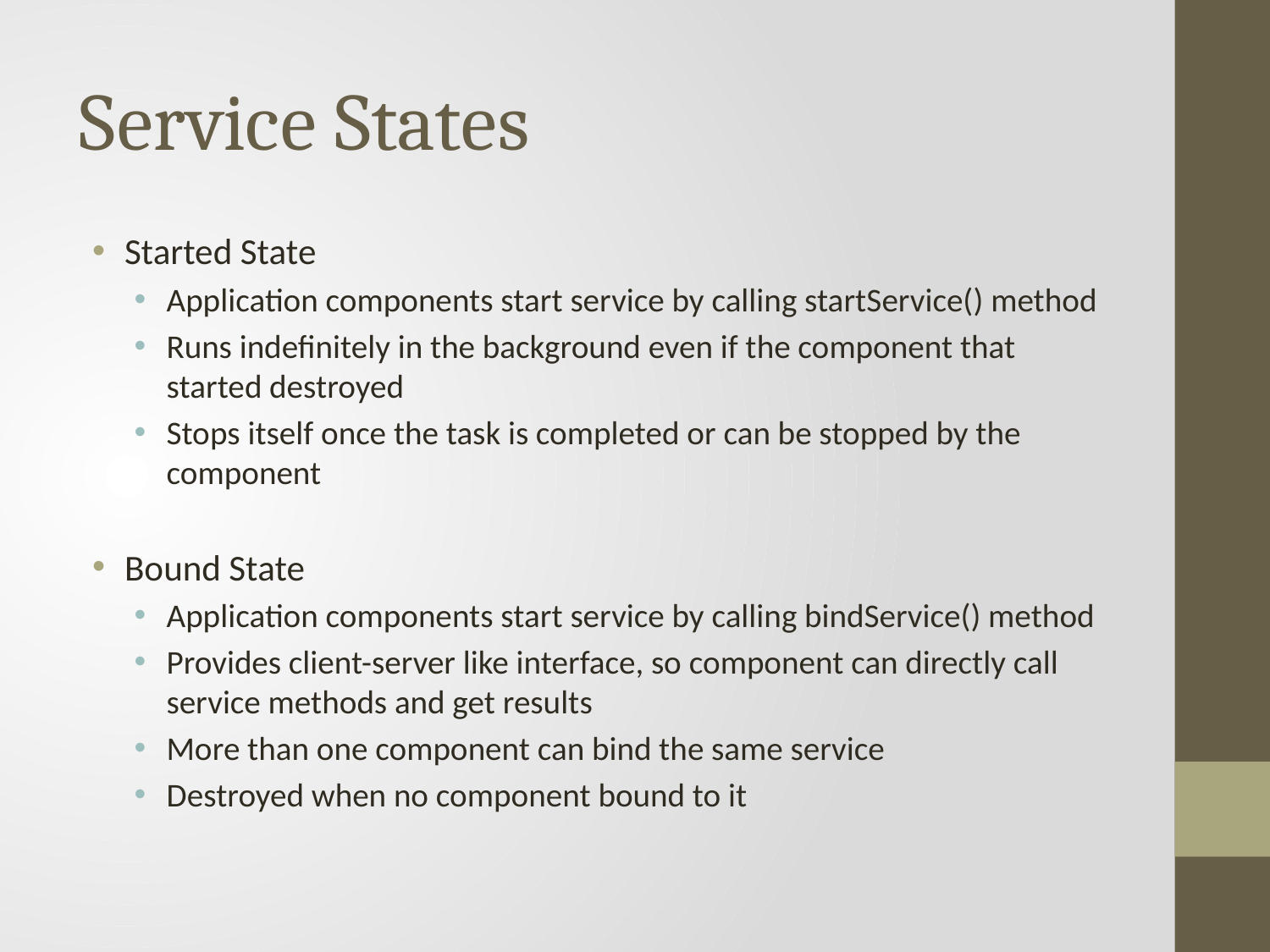

# Service States
Started State
Application components start service by calling startService() method
Runs indefinitely in the background even if the component that started destroyed
Stops itself once the task is completed or can be stopped by the component

Bound State
Application components start service by calling bindService() method
Provides client-server like interface, so component can directly call service methods and get results
More than one component can bind the same service
Destroyed when no component bound to it